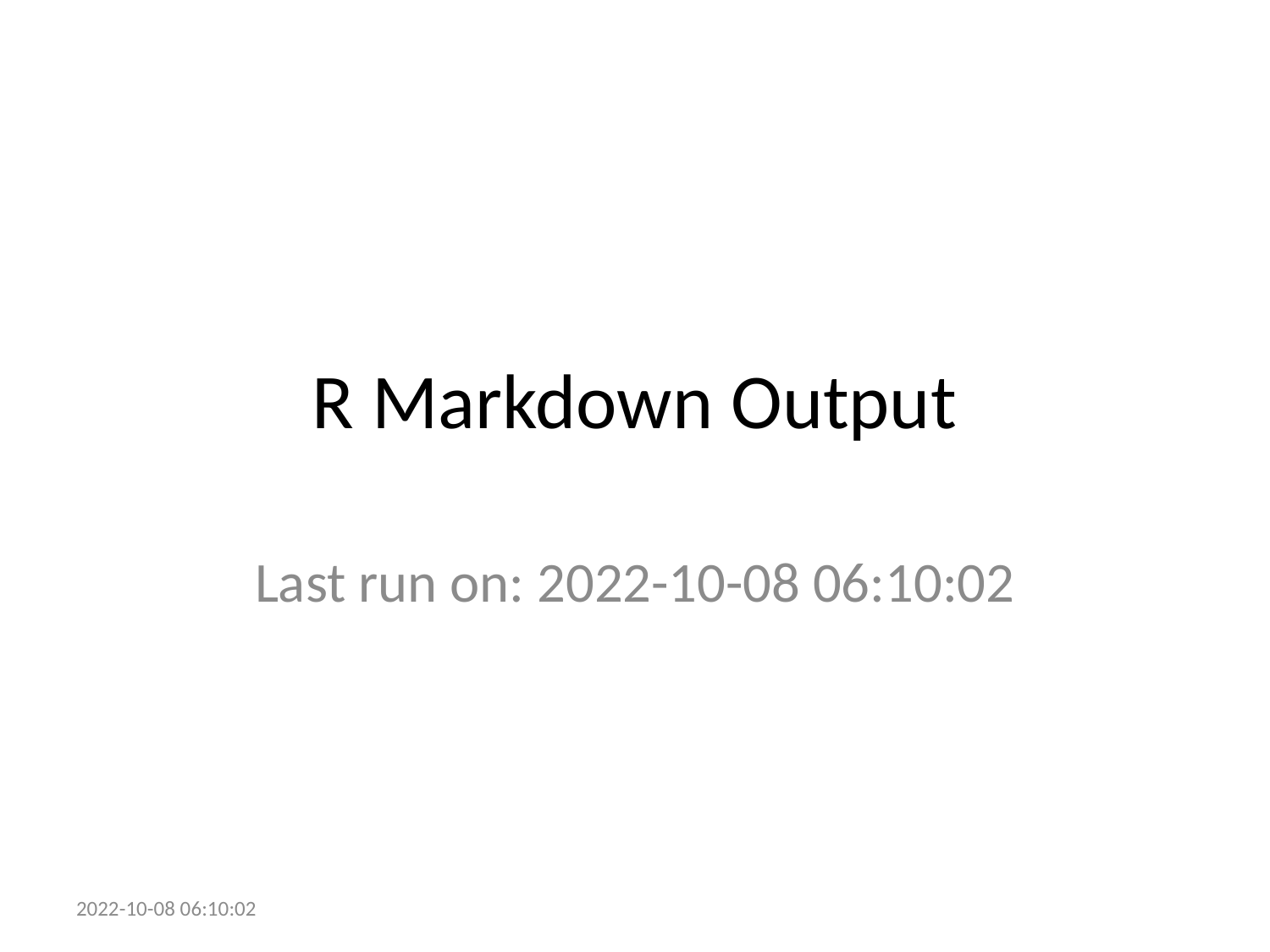

# R Markdown Output
Last run on: 2022-10-08 06:10:02
2022-10-08 06:10:02